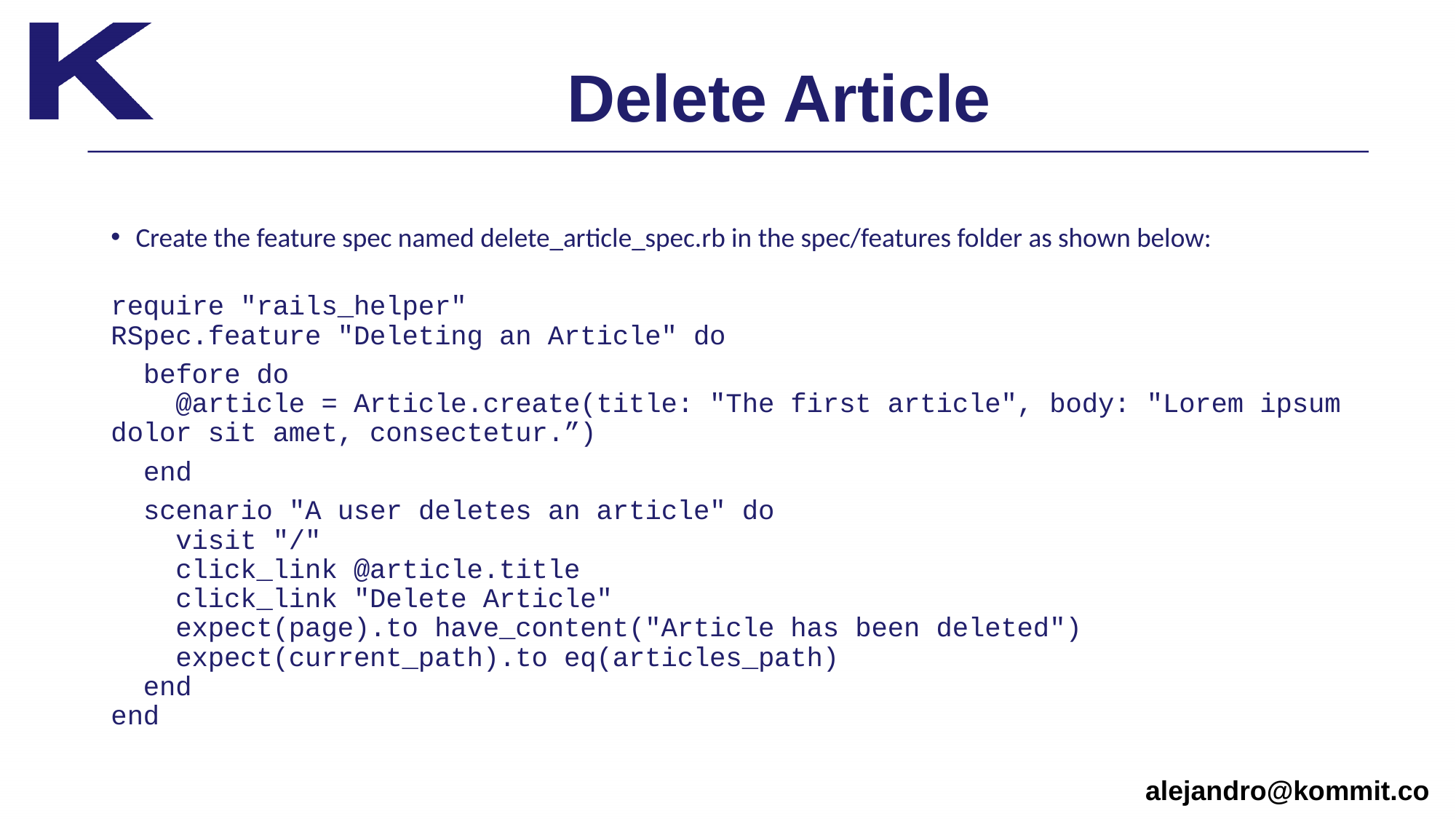

# Delete Article
Create the feature spec named delete_article_spec.rb in the spec/features folder as shown below:
require "rails_helper"
RSpec.feature "Deleting an Article" do
  before do
    @article = Article.create(title: "The first article", body: "Lorem ipsum dolor sit amet, consectetur.”)
  end
  scenario "A user deletes an article" do
    visit "/"
    click_link @article.title 
    click_link "Delete Article"
    expect(page).to have_content("Article has been deleted")
    expect(current_path).to eq(articles_path) 
  end
end
alejandro@kommit.co